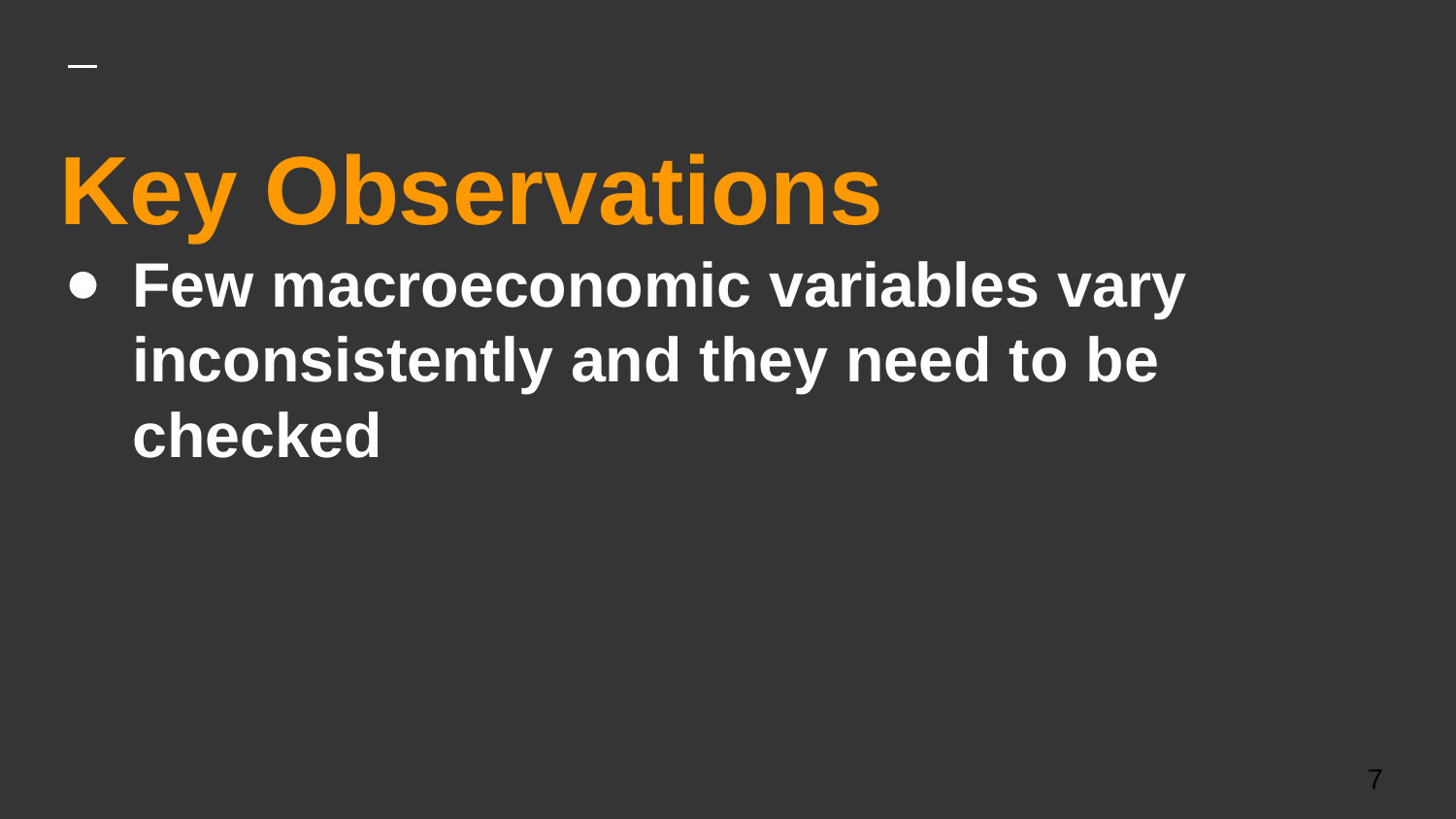

# Key Observations
Few macroeconomic variables vary  inconsistently and they need to be checked

7